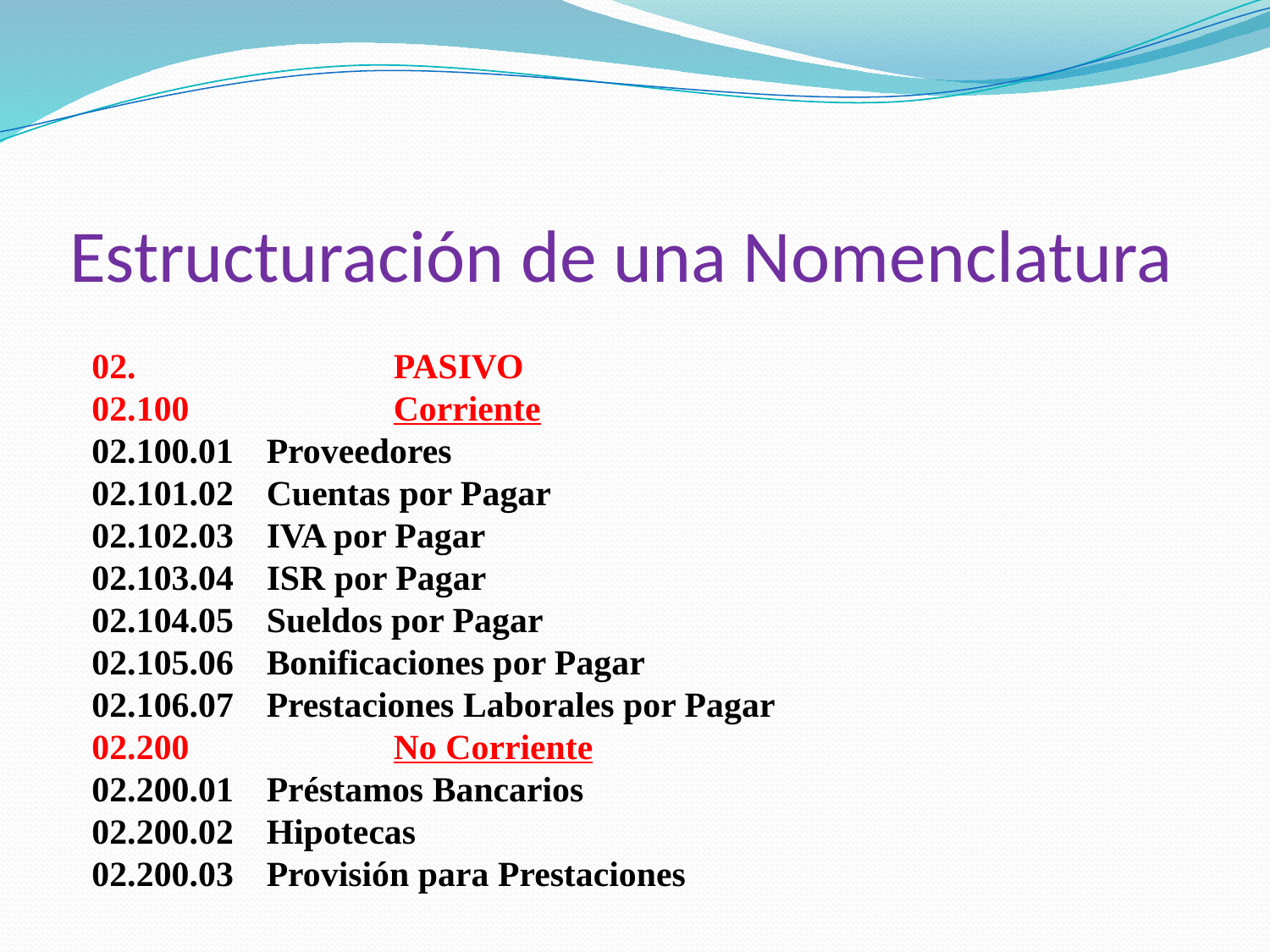

# Estructuración de una Nomenclatura
02.			PASIVO
02.100		Corriente
02.100.01	Proveedores
02.101.02	Cuentas por Pagar
02.102.03	IVA por Pagar
02.103.04	ISR por Pagar
02.104.05	Sueldos por Pagar
02.105.06	Bonificaciones por Pagar
02.106.07	Prestaciones Laborales por Pagar
02.200		No Corriente
02.200.01	Préstamos Bancarios
02.200.02	Hipotecas
02.200.03	Provisión para Prestaciones